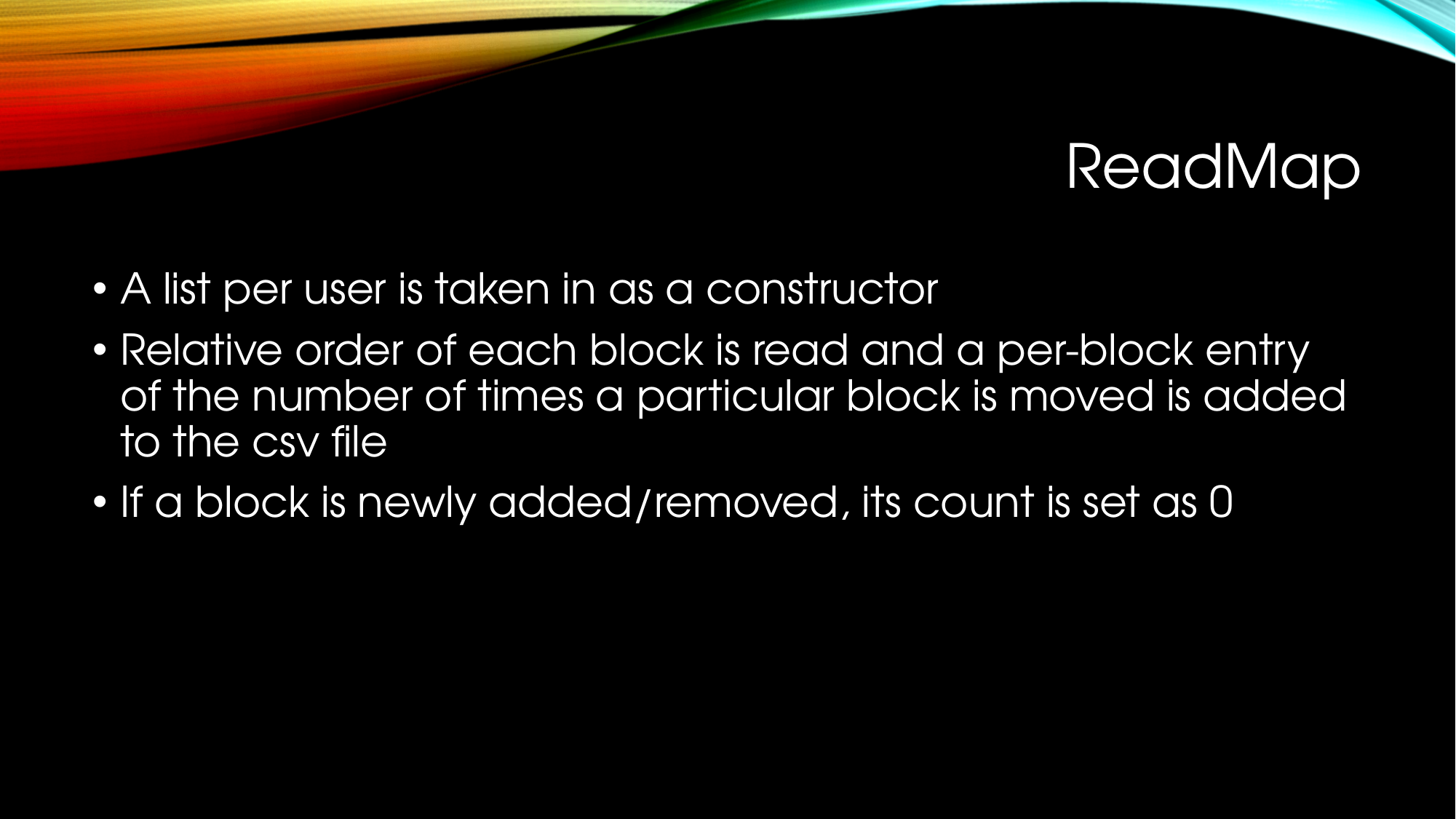

# ReadMap
A list per user is taken in as a constructor
Relative order of each block is read and a per-block entry of the number of times a particular block is moved is added to the csv file
If a block is newly added/removed, its count is set as 0